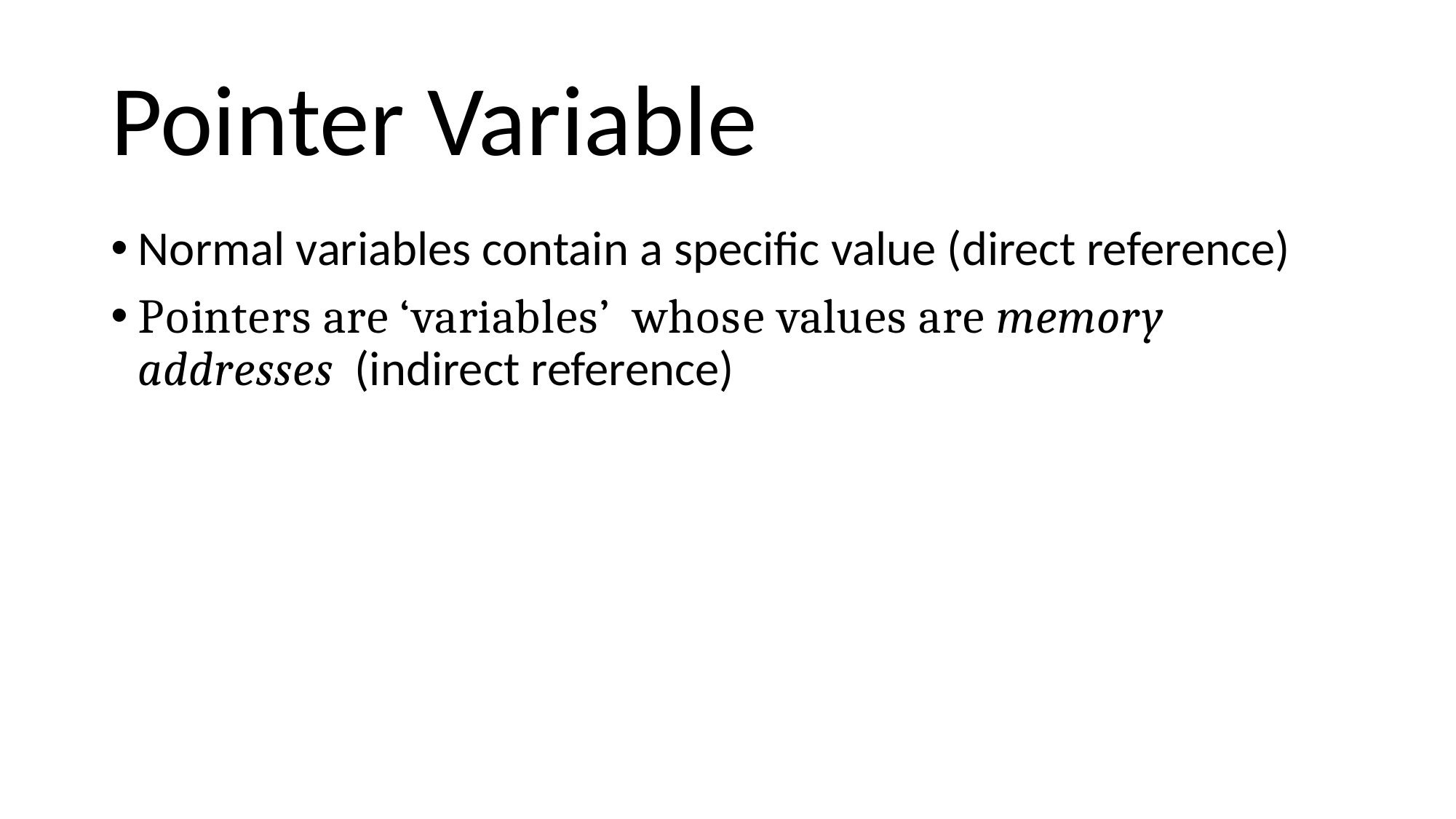

# Pointer Variable
Normal variables contain a specific value (direct reference)
Pointers are ‘variables’  whose values are memory addresses  (indirect reference)